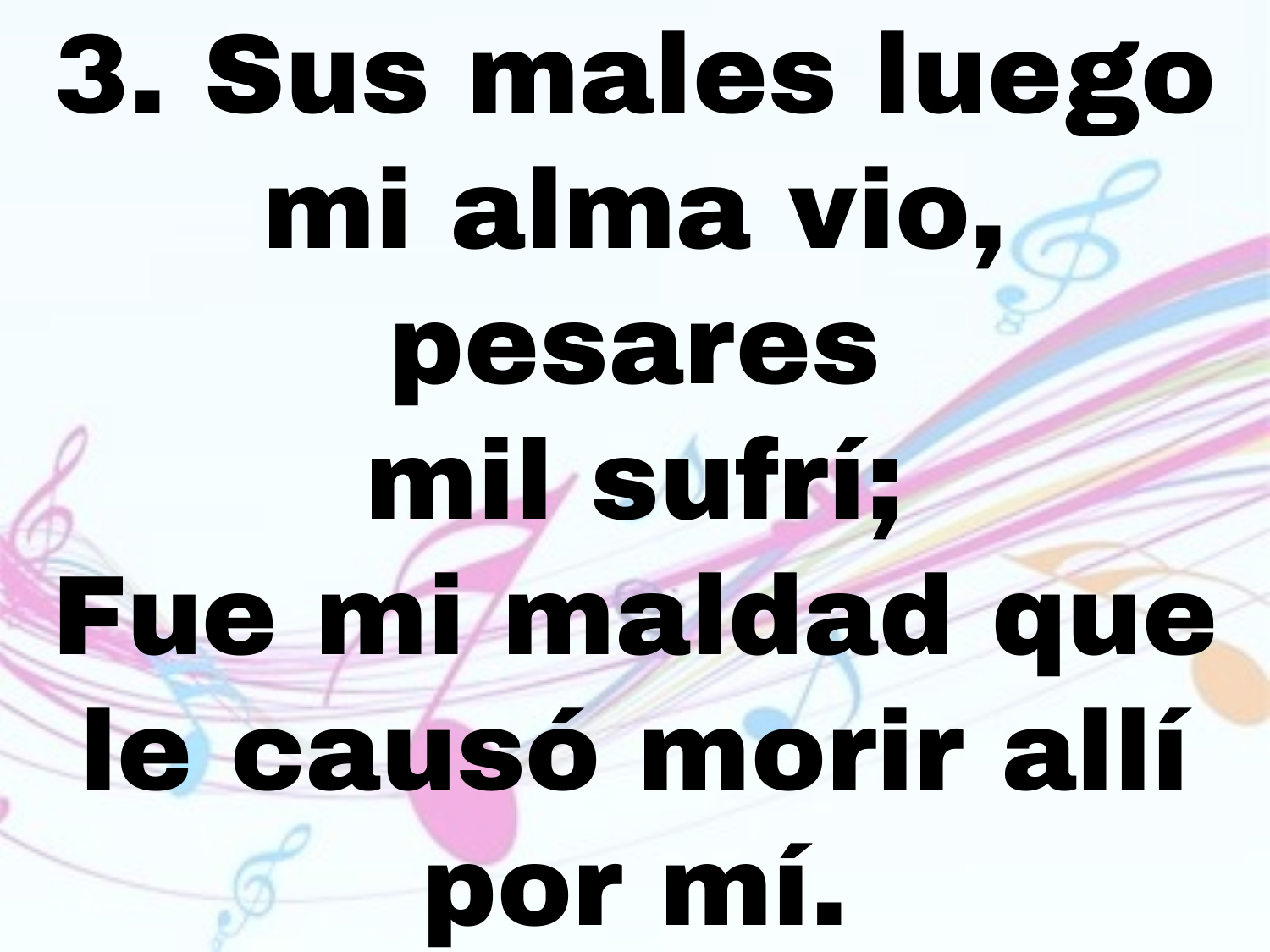

3. Sus males luego mi alma vio, pesares
mil sufrí;
Fue mi maldad que le causó morir allí
por mí.